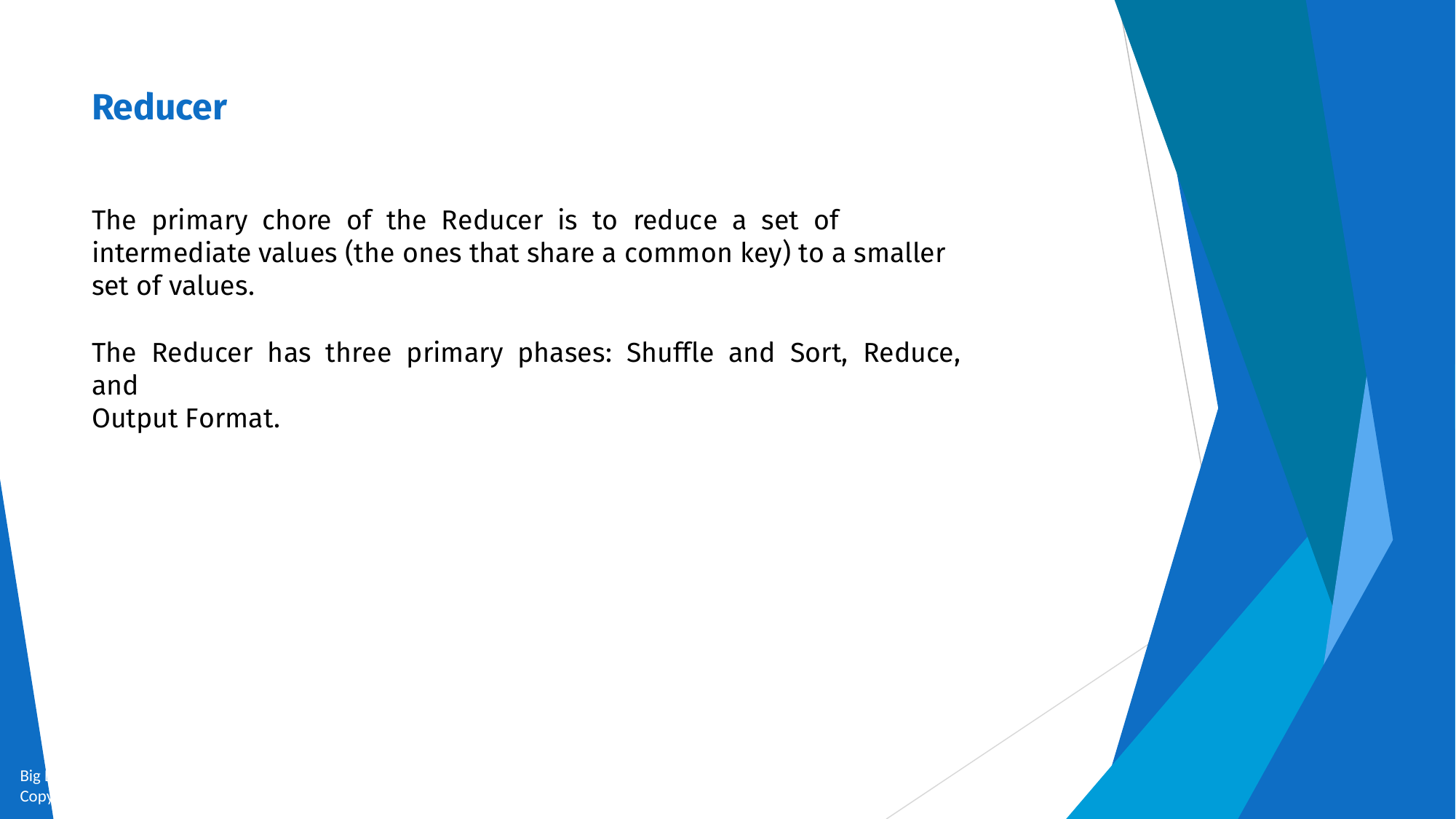

# Reducer
The  primary  chore  of  the  Reducer  is  to  reduce  a  set  of  intermediate values (the ones that share a common key) to a smaller set of values.

The  Reducer  has  three  primary  phases:  Shuffle  and  Sort,  Reduce,  and
Output Format.
Big Data and Analytics by Seema Acharya and Subhashini Chellappan
Copyright 2015, WILEY INDIA PVT. LTD.